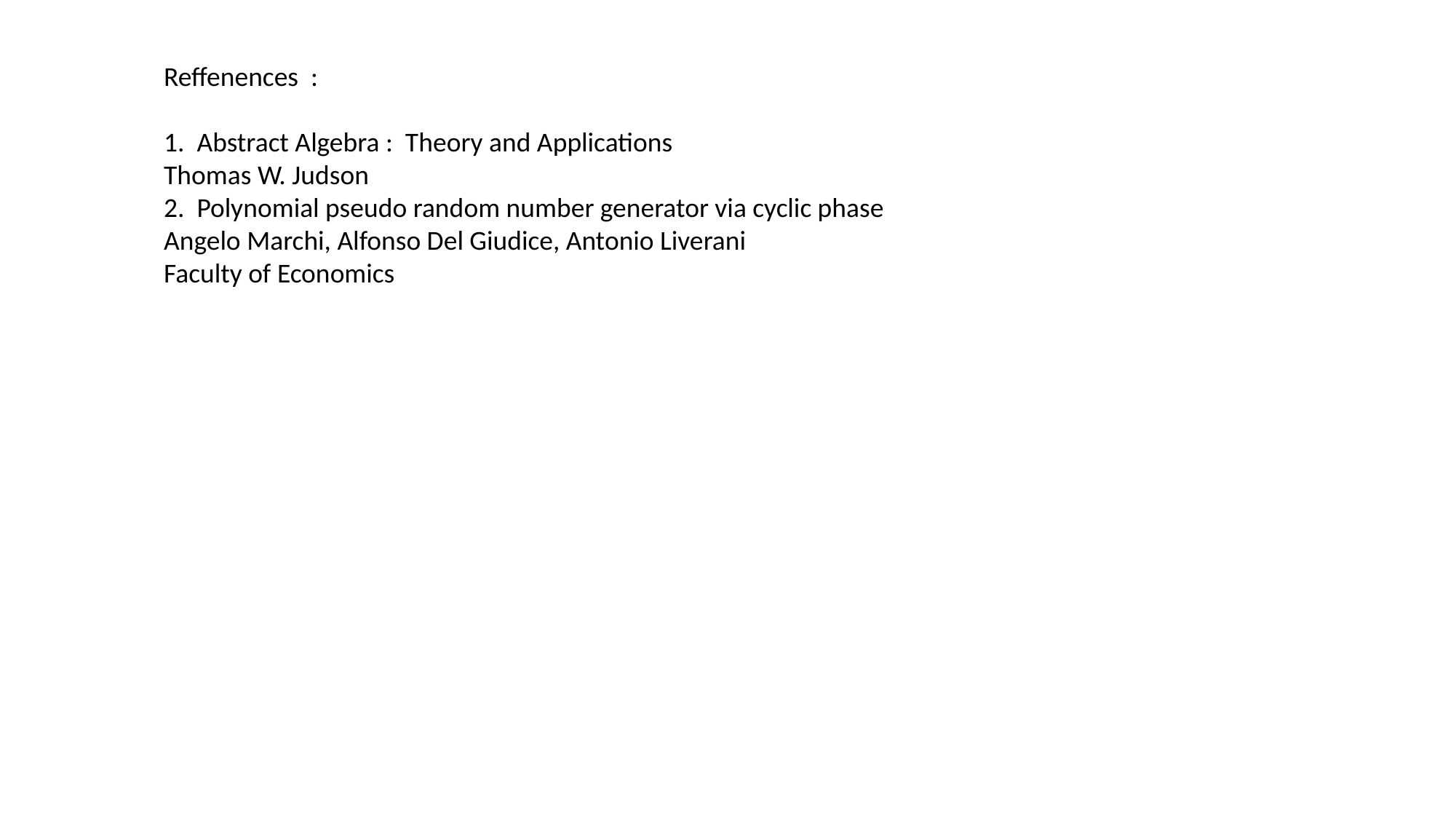

Reffenences  :

1.  Abstract Algebra :  Theory and Applications
Thomas W. Judson
2.  Polynomial pseudo random number generator via cyclic phase
Angelo Marchi, Alfonso Del Giudice, Antonio Liverani
Faculty of Economics